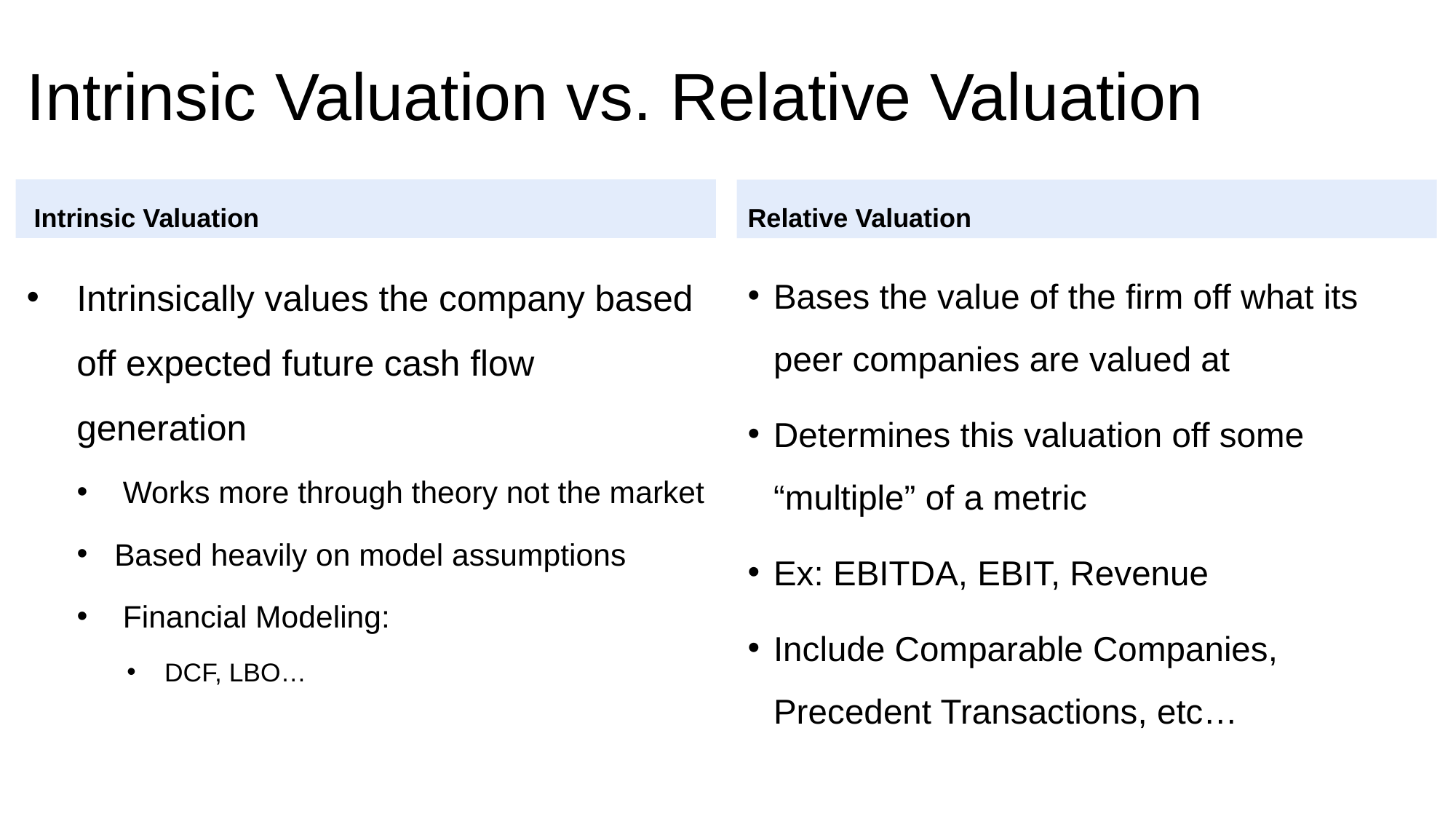

# Intrinsic Valuation vs. Relative Valuation
 Intrinsic Valuation
Relative Valuation
Intrinsically values the company based off expected future cash flow generation
 Works more through theory not the market
Based heavily on model assumptions
 Financial Modeling:
DCF, LBO…
Bases the value of the firm off what its peer companies are valued at
Determines this valuation off some “multiple” of a metric
Ex: EBITDA, EBIT, Revenue
Include Comparable Companies, Precedent Transactions, etc…